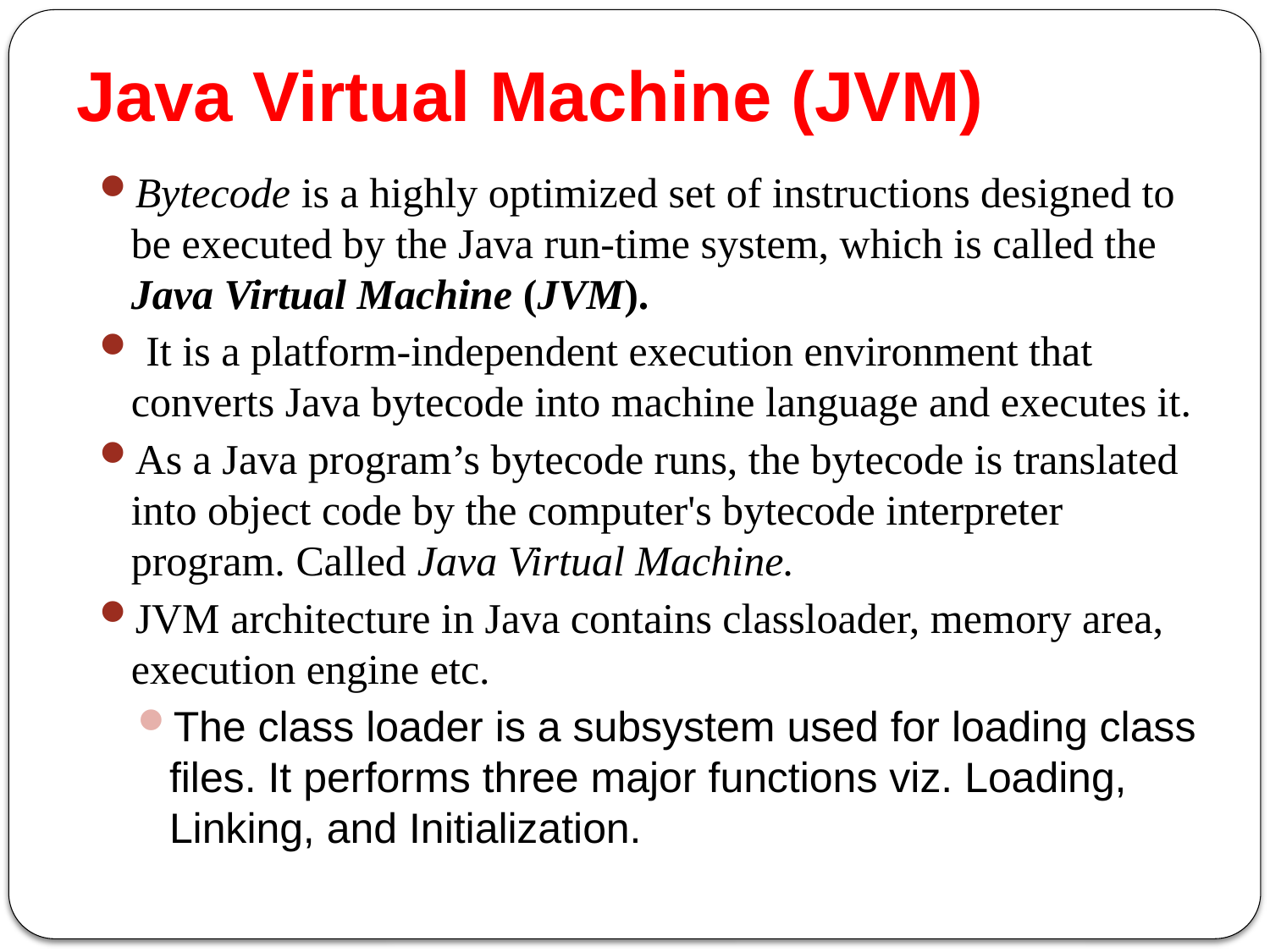

# Java Virtual Machine (JVM)
Bytecode is a highly optimized set of instructions designed to be executed by the Java run-time system, which is called the Java Virtual Machine (JVM).
 It is a platform-independent execution environment that converts Java bytecode into machine language and executes it.
As a Java program’s bytecode runs, the bytecode is translated into object code by the computer's bytecode interpreter program. Called Java Virtual Machine.
JVM architecture in Java contains classloader, memory area, execution engine etc.
The class loader is a subsystem used for loading class files. It performs three major functions viz. Loading, Linking, and Initialization.